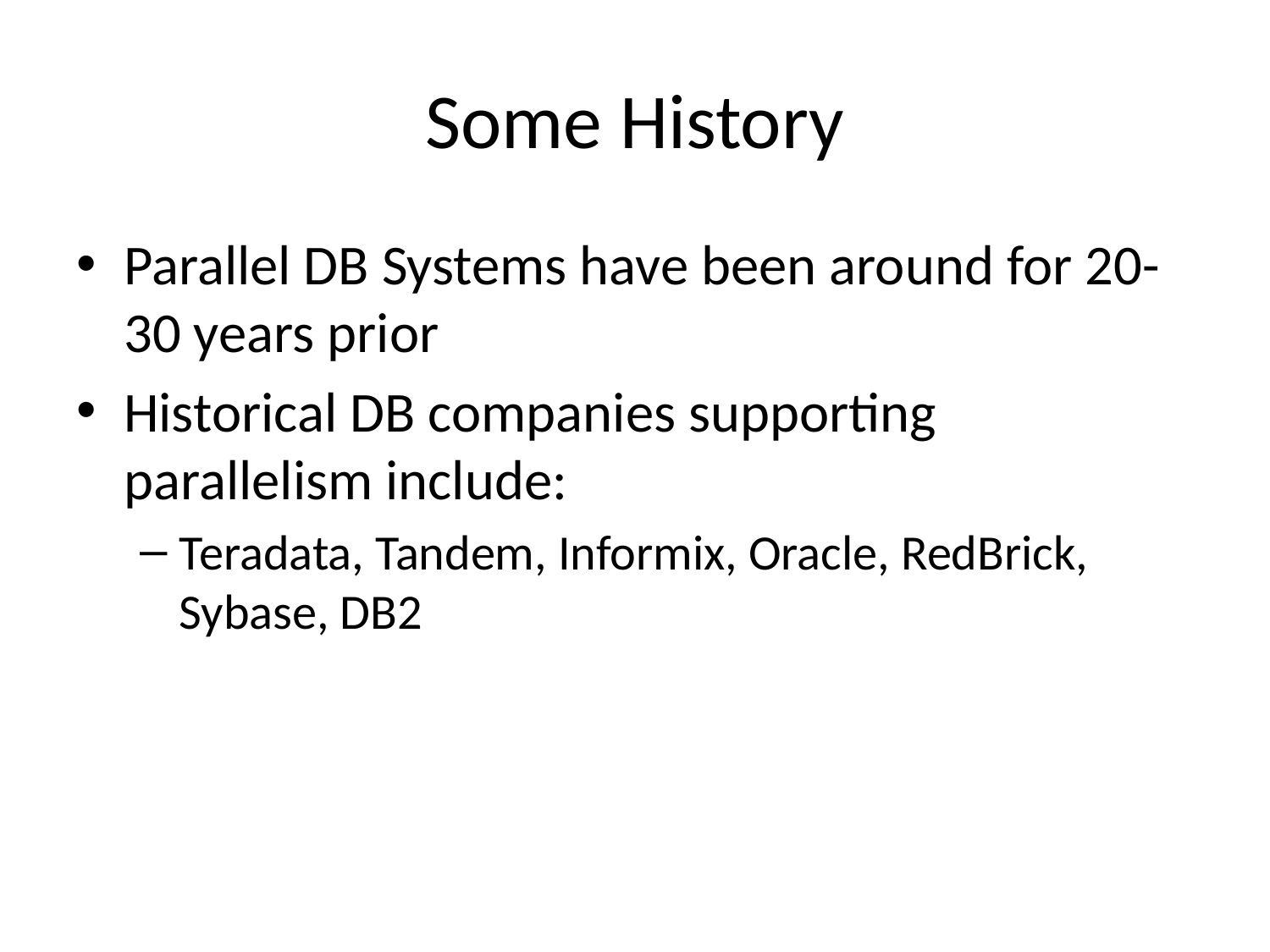

# Some History
Parallel DB Systems have been around for 20-30 years prior
Historical DB companies supporting parallelism include:
Teradata, Tandem, Informix, Oracle, RedBrick, Sybase, DB2